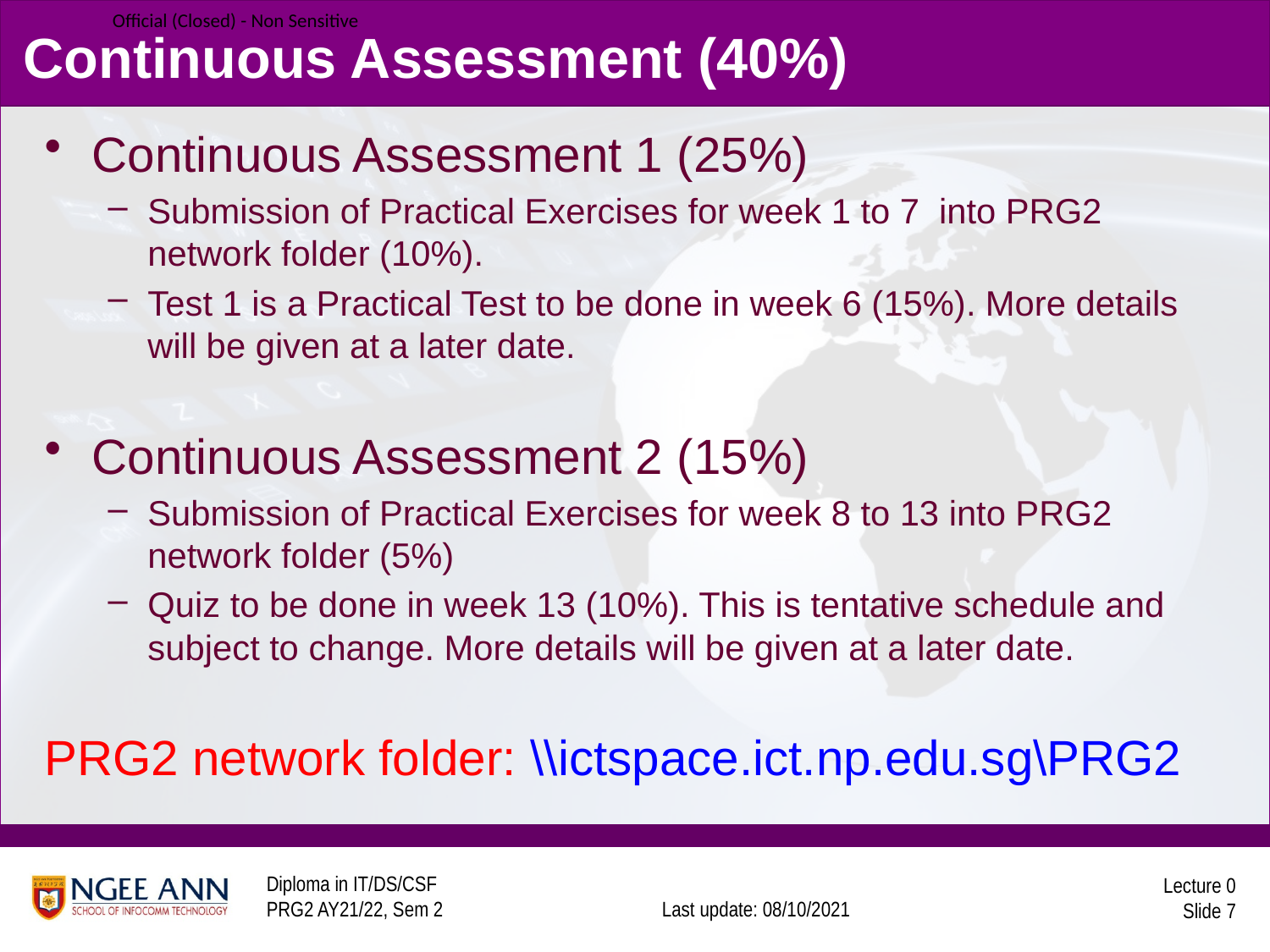

# Continuous Assessment (40%)
Continuous Assessment 1 (25%)
Submission of Practical Exercises for week 1 to 7  into PRG2 network folder (10%).
Test 1 is a Practical Test to be done in week 6 (15%). More details will be given at a later date.

Continuous Assessment 2 (15%)
Submission of Practical Exercises for week 8 to 13 into PRG2 network folder (5%)
Quiz to be done in week 13 (10%). This is tentative schedule and subject to change. More details will be given at a later date.

PRG2 network folder: \\ictspace.ict.np.edu.sg\PRG2